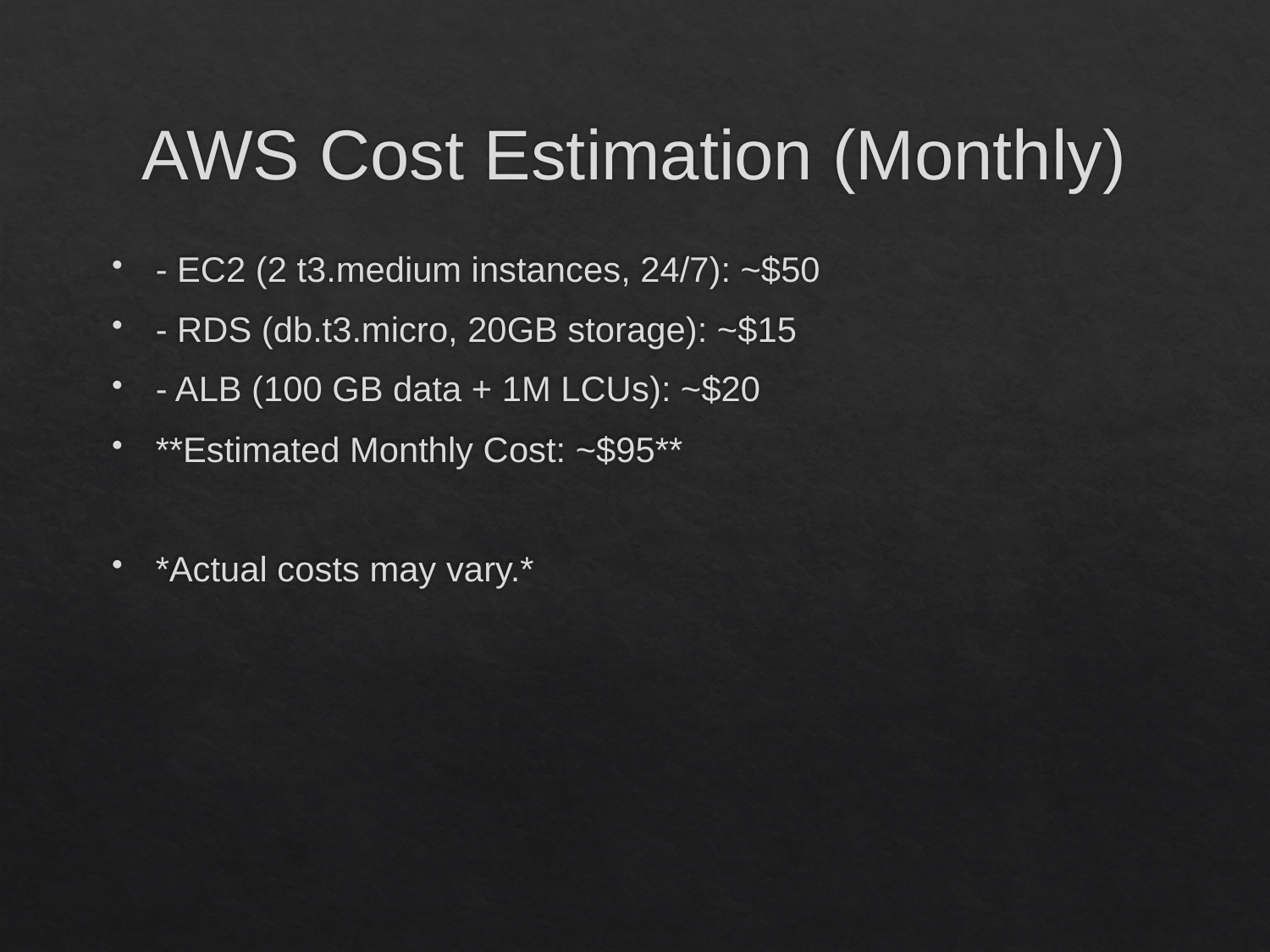

# AWS Cost Estimation (Monthly)
- EC2 (2 t3.medium instances, 24/7): ~$50
- RDS (db.t3.micro, 20GB storage): ~$15
- ALB (100 GB data + 1M LCUs): ~$20
**Estimated Monthly Cost: ~$95**

*Actual costs may vary.*